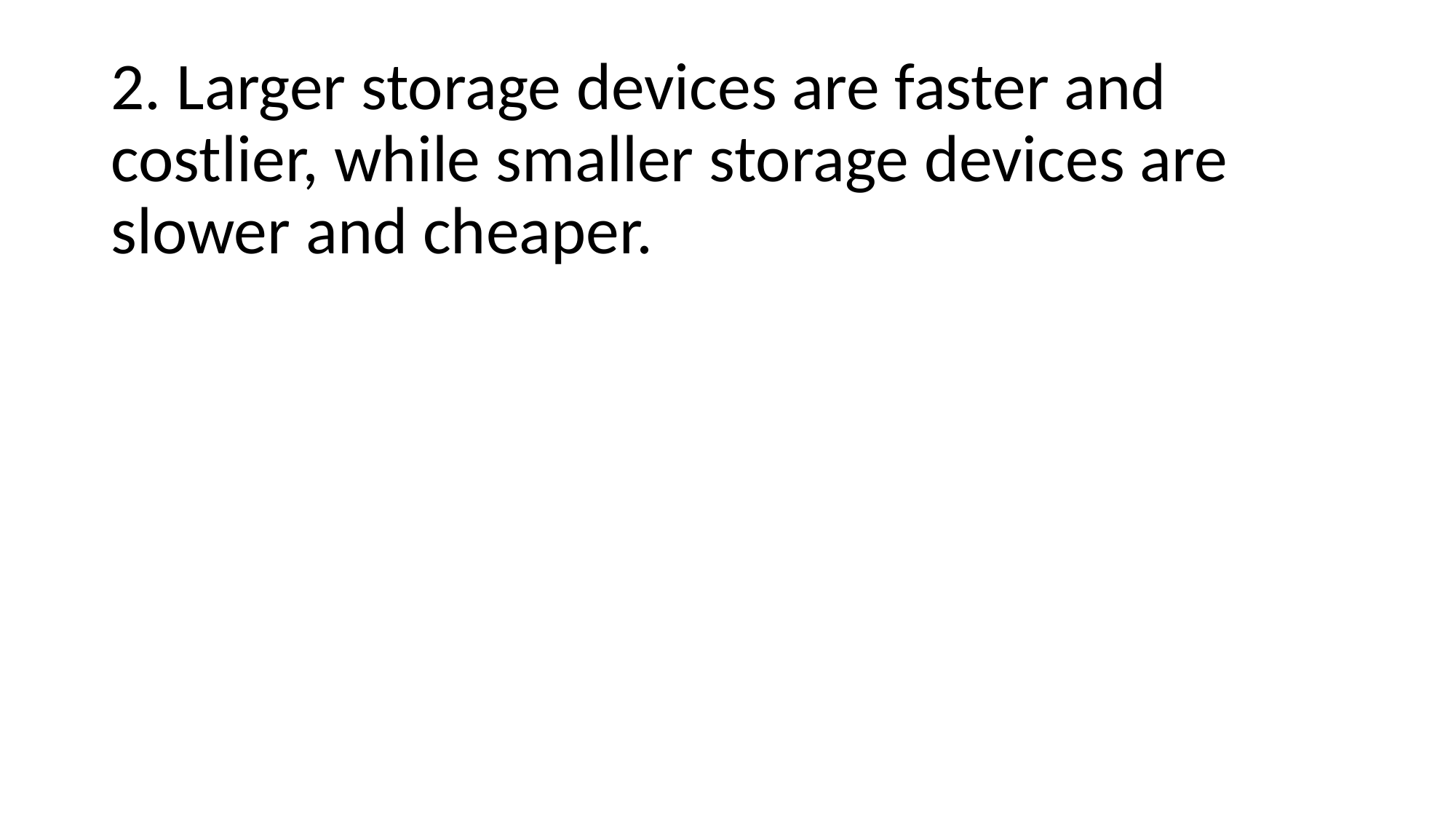

# 2. Larger storage devices are faster and costlier, while smaller storage devices are slower and cheaper.